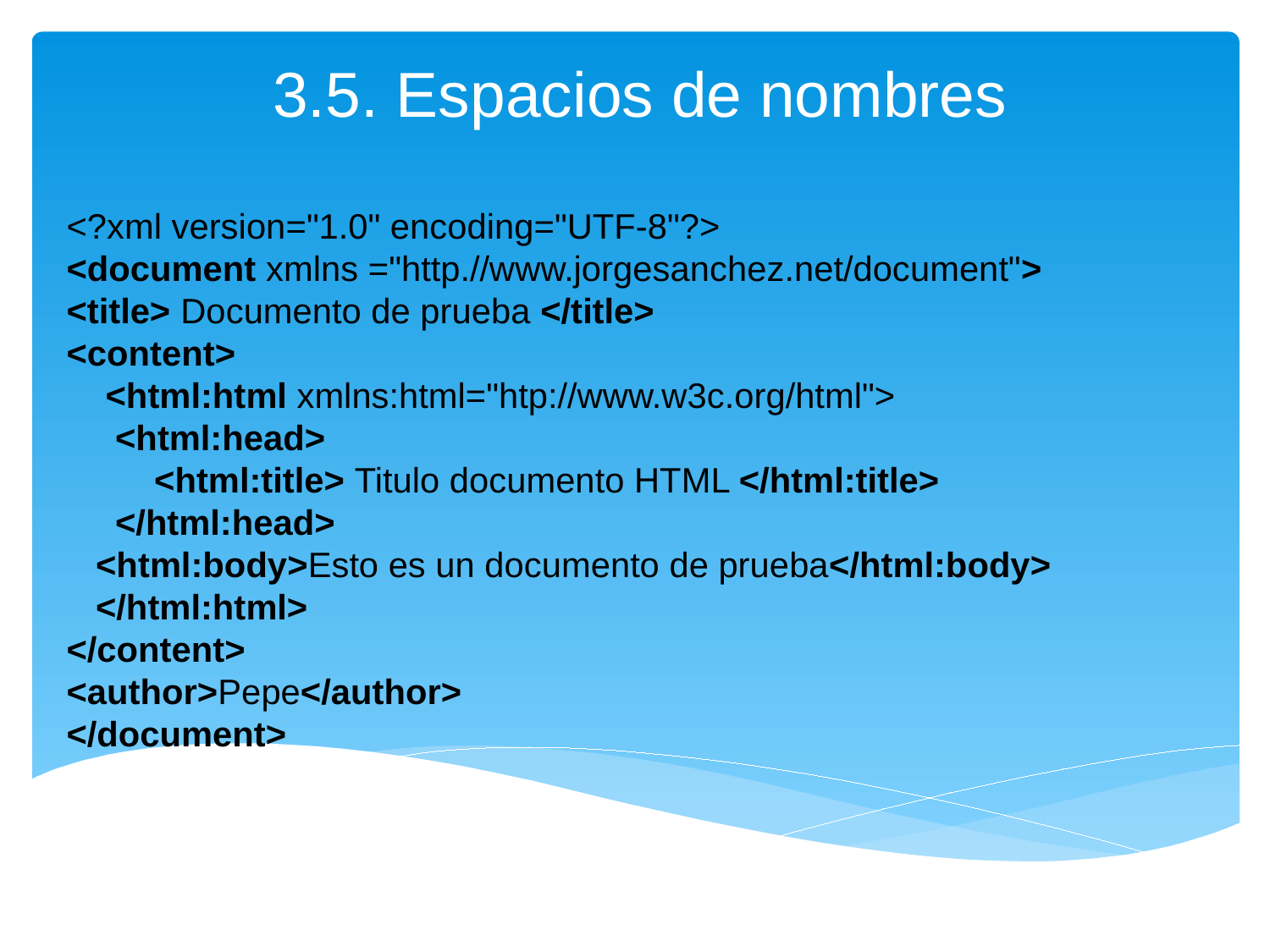

# 3.5. Espacios de nombres
<?xml version="1.0" encoding="UTF-8"?>
<document xmlns ="http.//www.jorgesanchez.net/document">
<title> Documento de prueba </title>
<content>
    <html:html xmlns:html="htp://www.w3c.org/html">
     <html:head>
         <html:title> Titulo documento HTML </html:title>
     </html:head>
   <html:body>Esto es un documento de prueba</html:body>
   </html:html>
</content>
<author>Pepe</author>
</document>